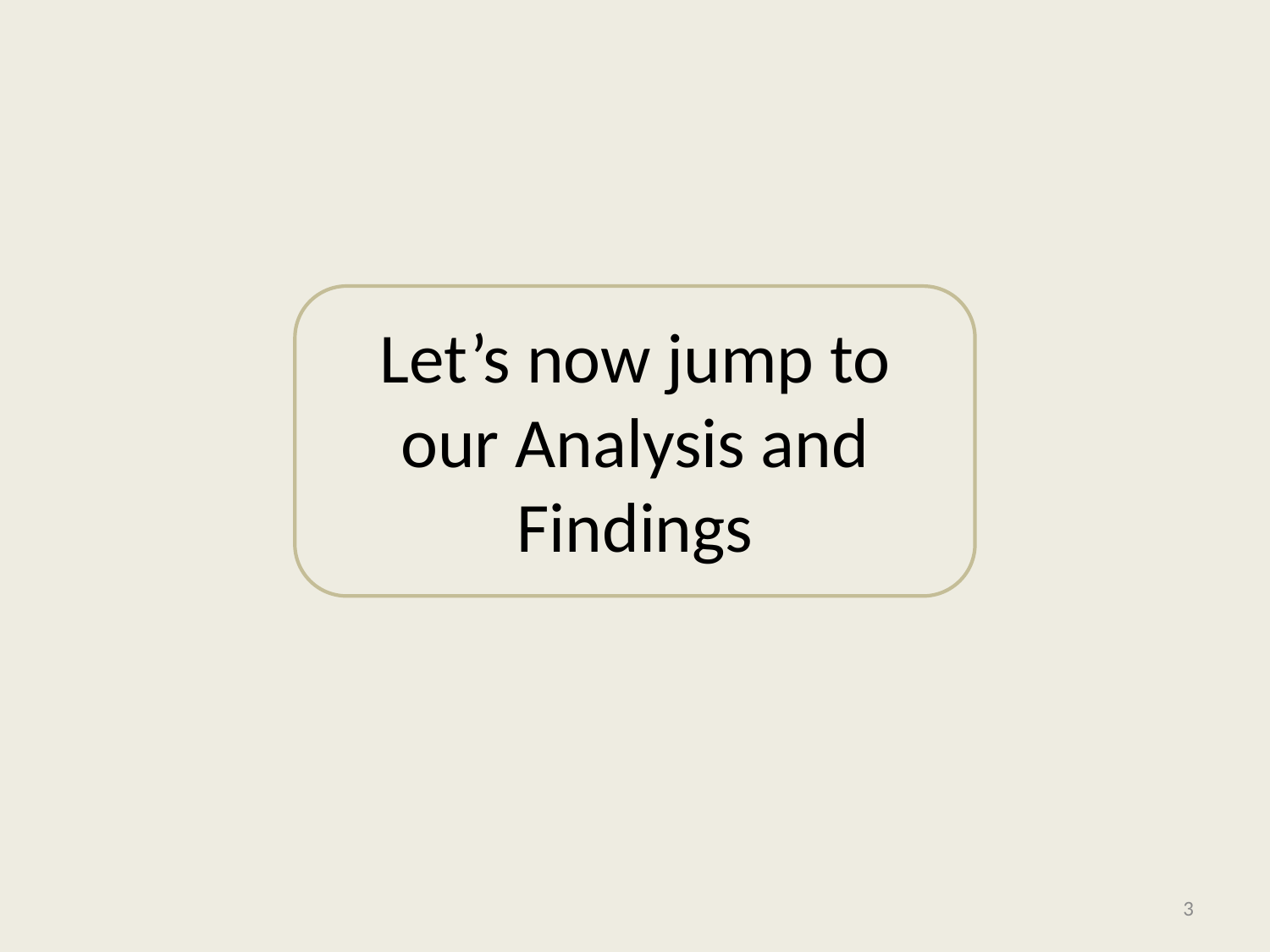

Let’s now jump to our Analysis and Findings
3